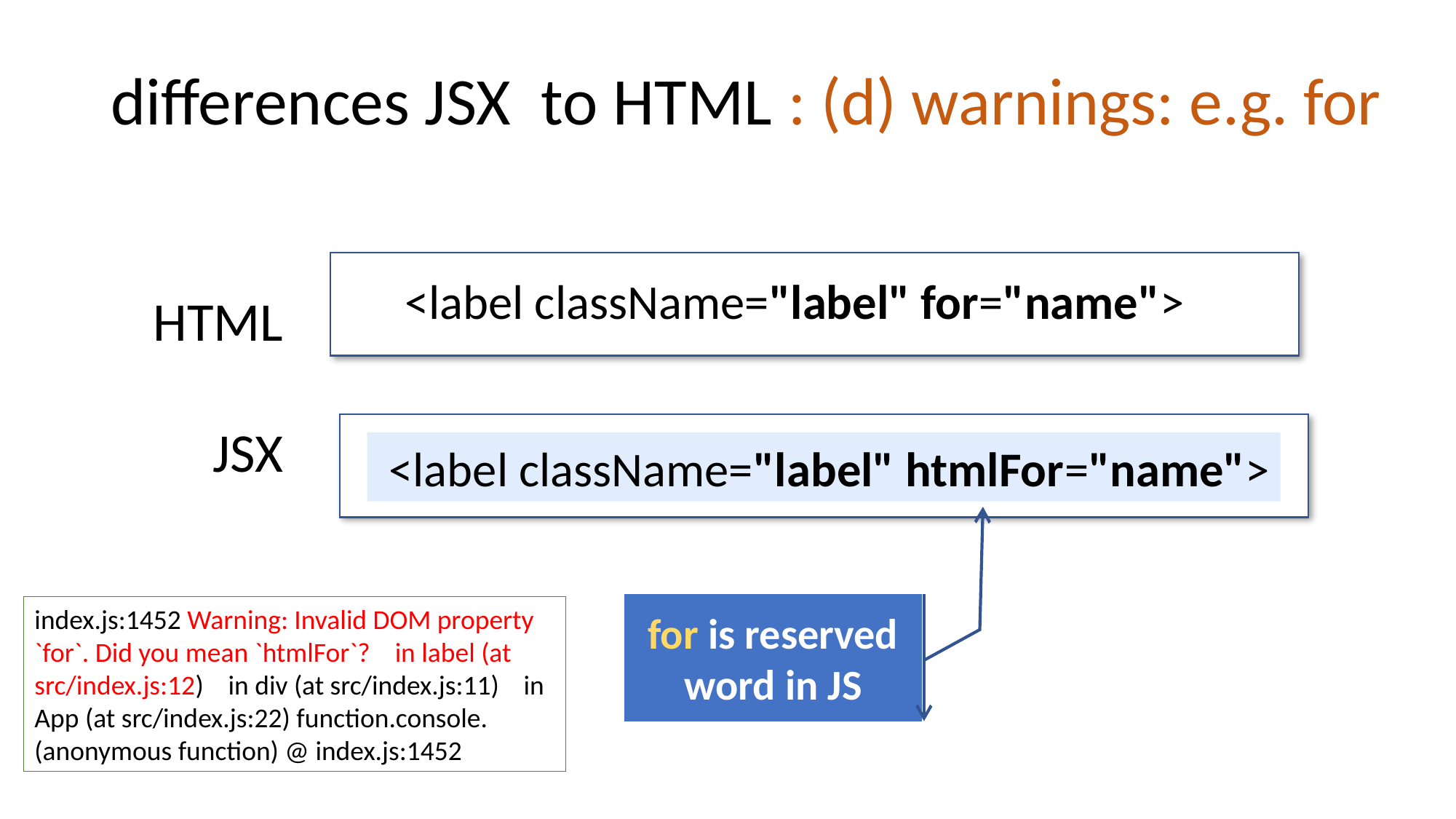

# differences JSX  to HTML : (d) warnings: e.g. for

 <label className="label" for="name">
HTML

JSX

 <label className="label" htmlFor="name">
for is reserved word in JS
index.js:1452 Warning: Invalid DOM property `for`. Did you mean `htmlFor`?    in label (at src/index.js:12)    in div (at src/index.js:11)    in App (at src/index.js:22) function.console.(anonymous function) @ index.js:1452